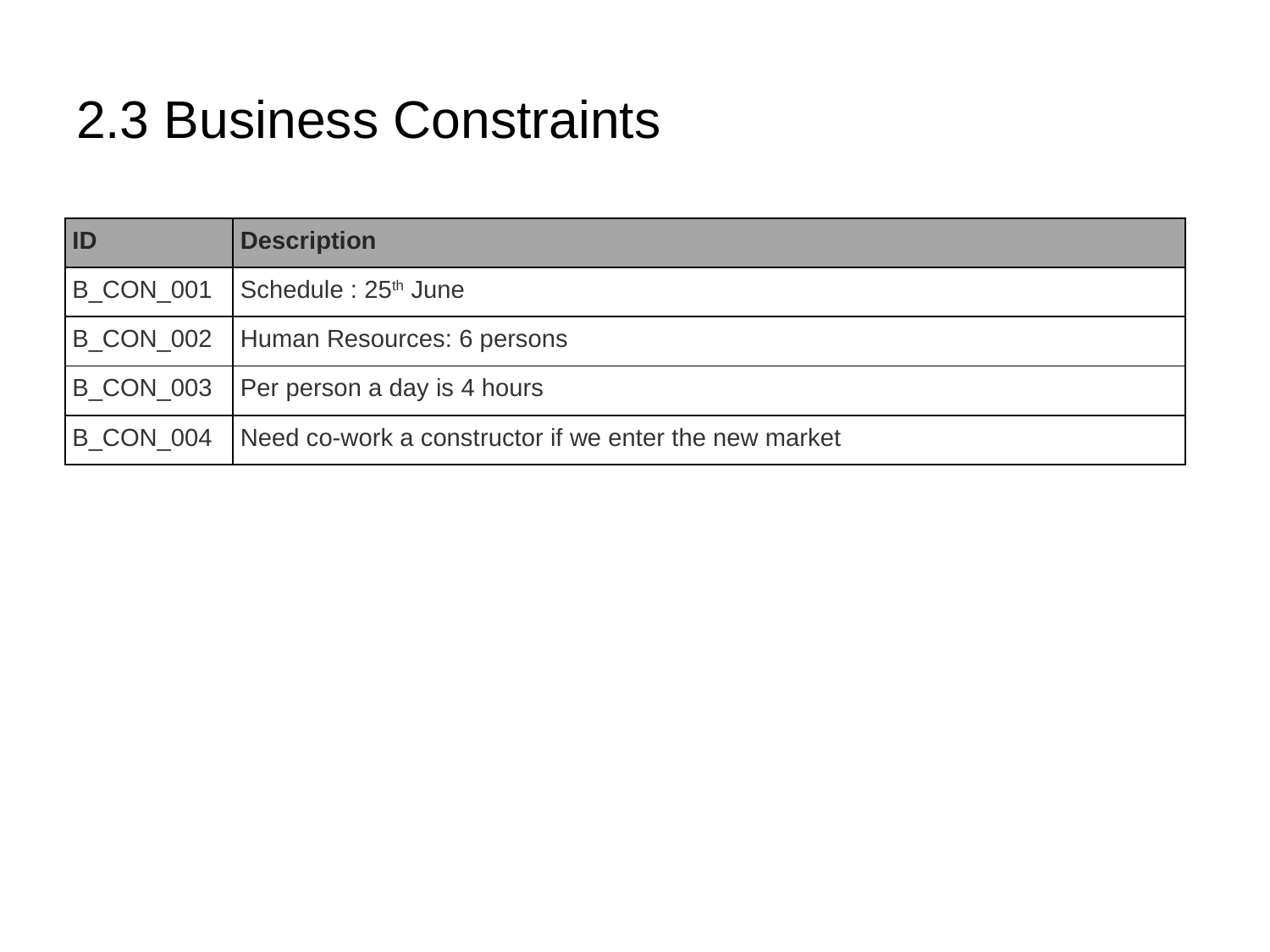

# 2.3 Business Constraints
| ID | Description |
| --- | --- |
| B\_CON\_001 | Schedule : 25th June |
| B\_CON\_002 | Human Resources: 6 persons |
| B\_CON\_003 | Per person a day is 4 hours |
| B\_CON\_004 | Need co-work a constructor if we enter the new market |